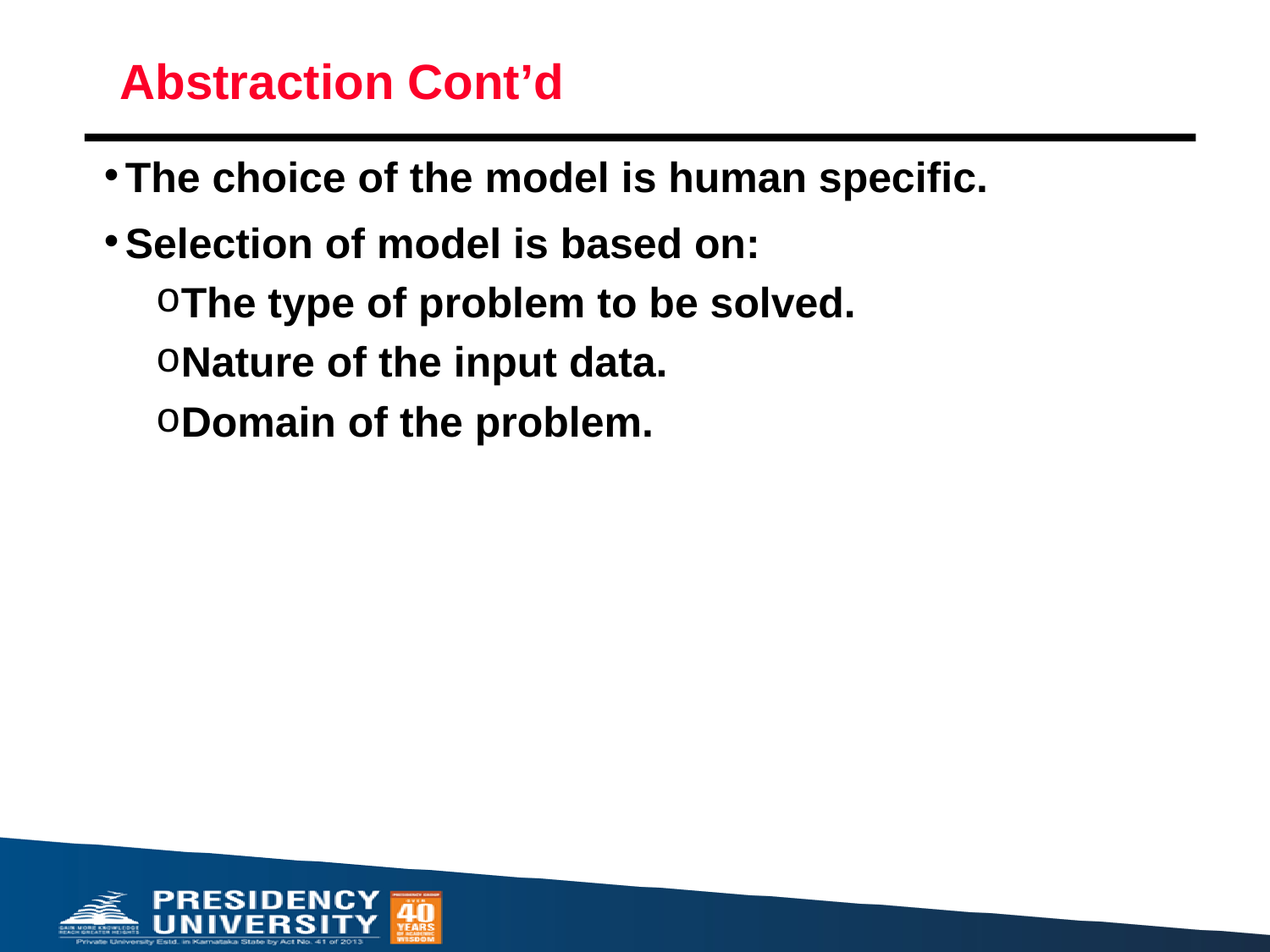

# Abstraction Cont’d
The choice of the model is human specific.
Selection of model is based on:
The type of problem to be solved.
Nature of the input data.
Domain of the problem.